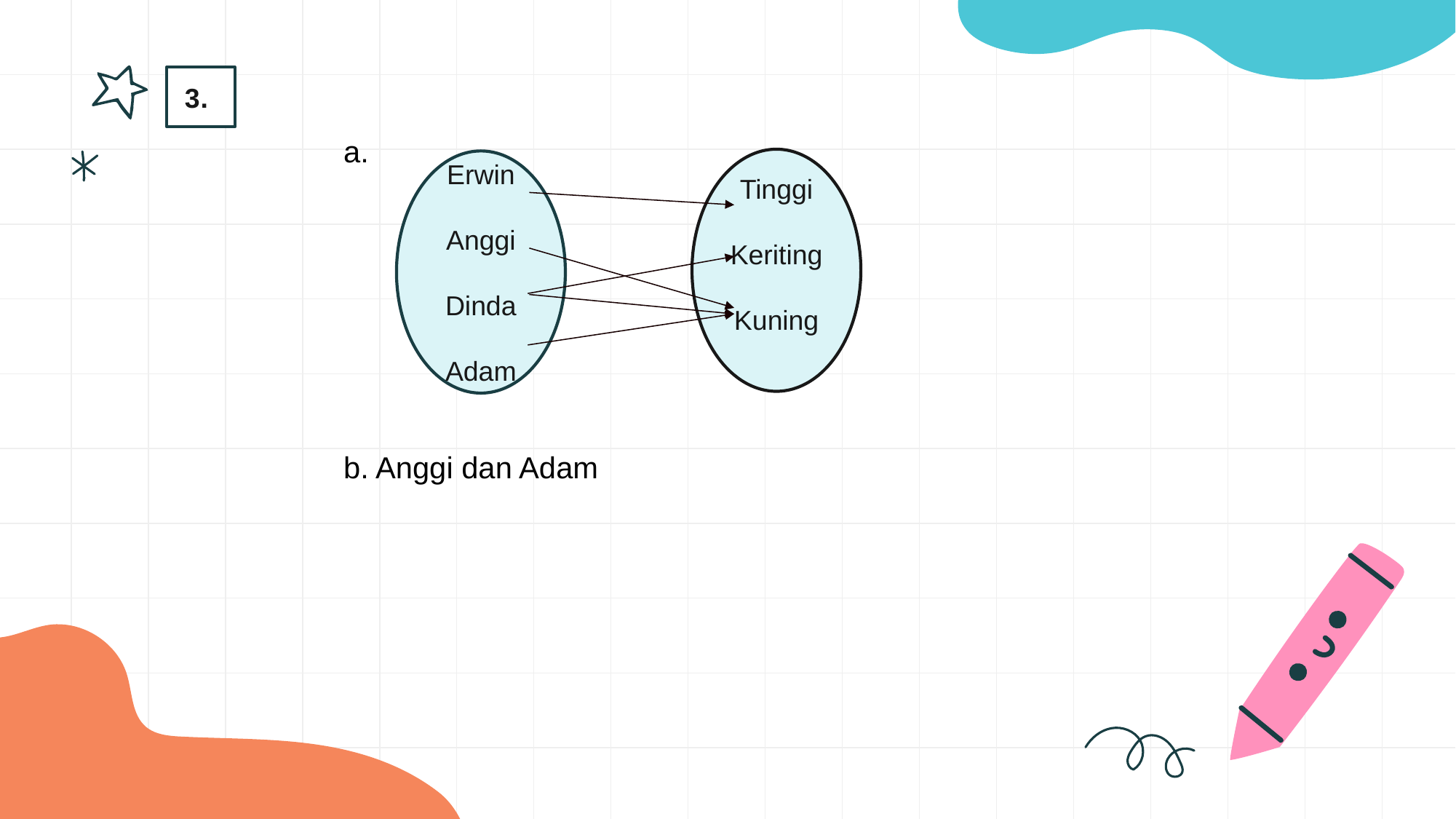

3.
a.

b. Anggi dan Adam
Tinggi

Keriting

Kuning

Erwin

Anggi

Dinda

Adam